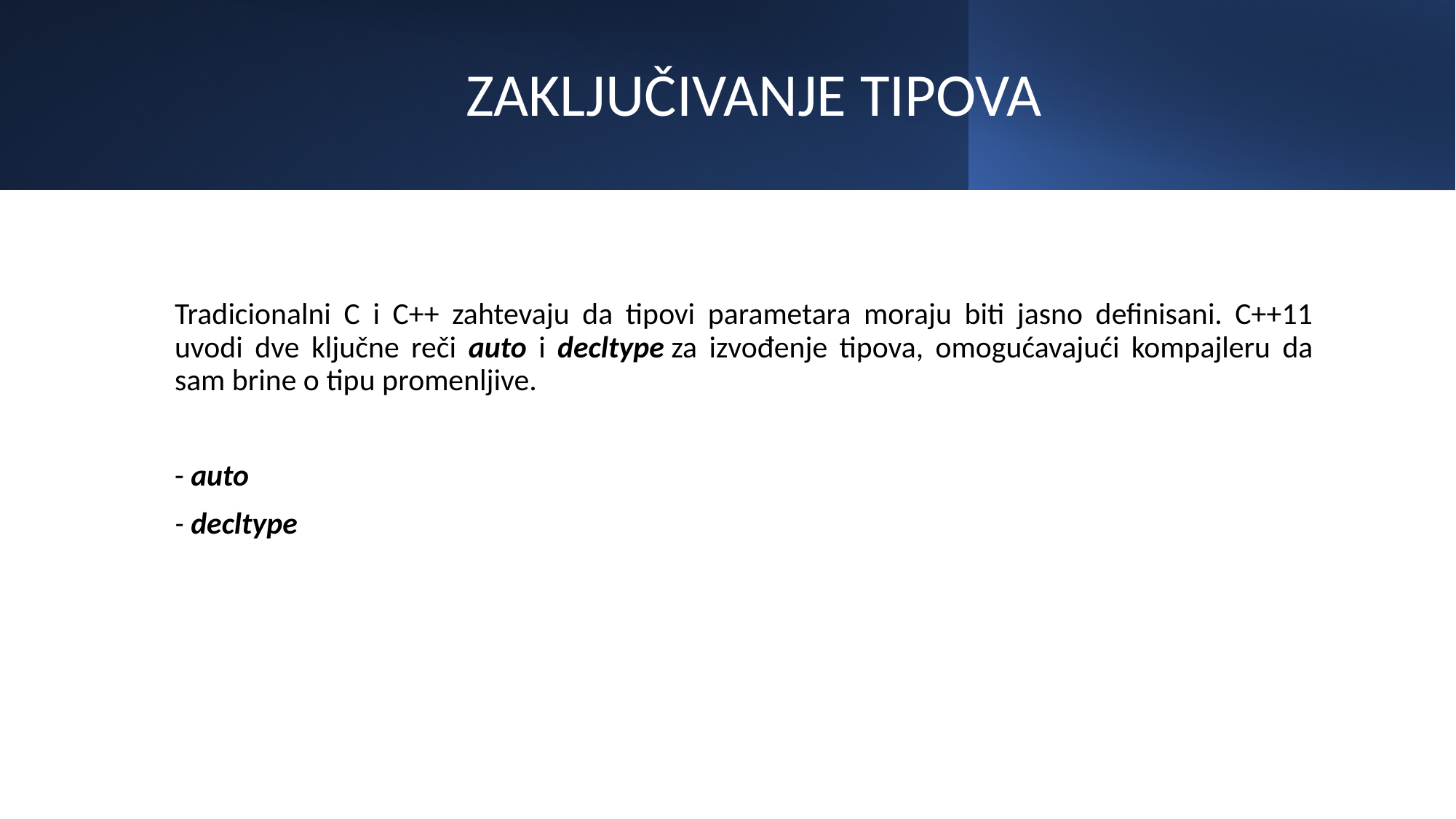

# ZAKLJUČIVANJE TIPOVA

Tradicionalni C i C++ zahtevaju da tipovi parametara moraju biti jasno definisani. C++11 uvodi dve ključne reči auto i decltype za izvođenje tipova, omogućavajući kompajleru da sam brine o tipu promenljive.

- auto
- decltype